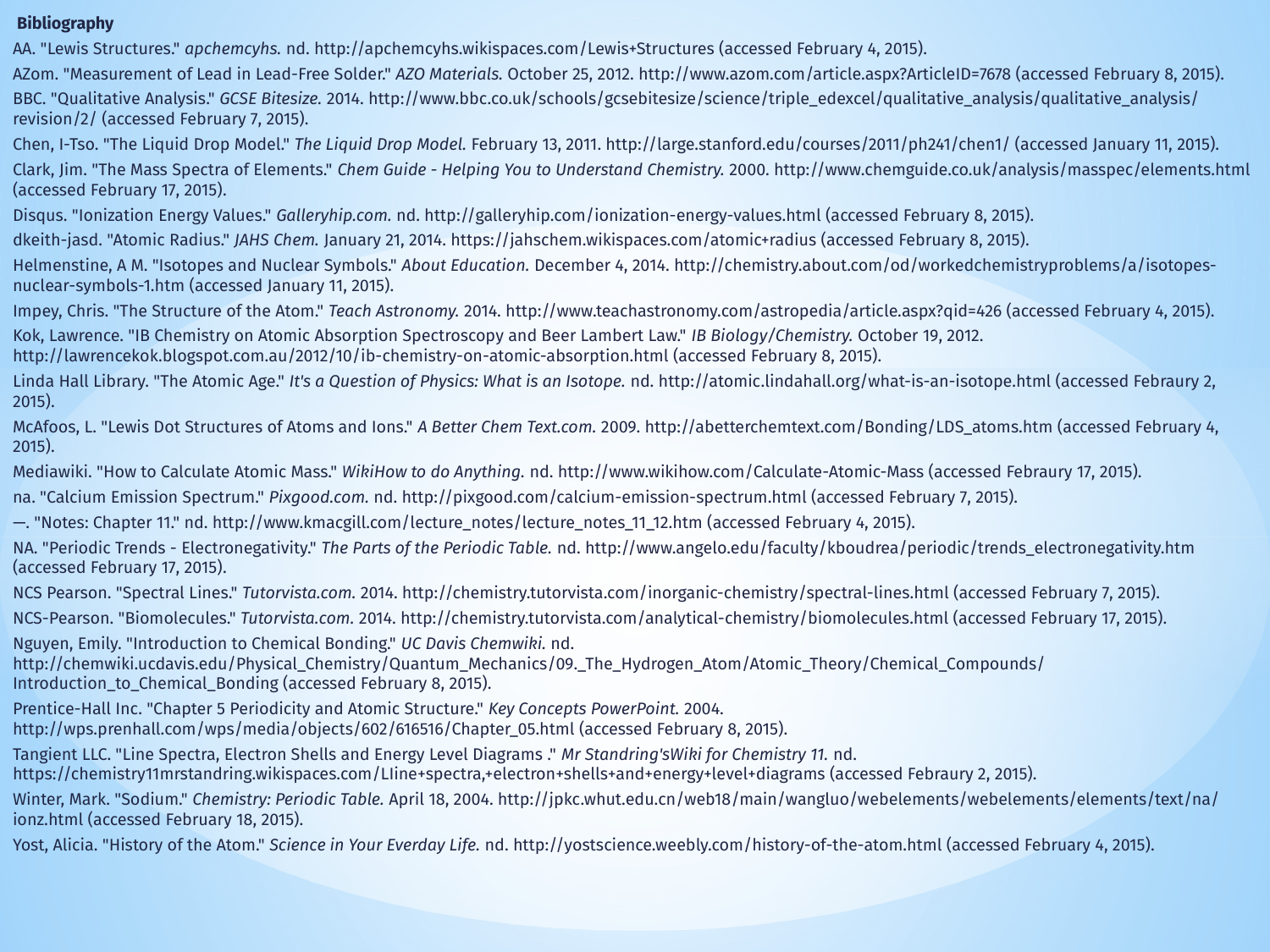

Bibliography
AA. "Lewis Structures." apchemcyhs. nd. http://apchemcyhs.wikispaces.com/Lewis+Structures (accessed February 4, 2015).
AZom. "Measurement of Lead in Lead-Free Solder." AZO Materials. October 25, 2012. http://www.azom.com/article.aspx?ArticleID=7678 (accessed February 8, 2015).
BBC. "Qualitative Analysis." GCSE Bitesize. 2014. http://www.bbc.co.uk/schools/gcsebitesize/science/triple_edexcel/qualitative_analysis/qualitative_analysis/revision/2/ (accessed February 7, 2015).
Chen, I-Tso. "The Liquid Drop Model." The Liquid Drop Model. February 13, 2011. http://large.stanford.edu/courses/2011/ph241/chen1/ (accessed January 11, 2015).
Clark, Jim. "The Mass Spectra of Elements." Chem Guide - Helping You to Understand Chemistry. 2000. http://www.chemguide.co.uk/analysis/masspec/elements.html (accessed February 17, 2015).
Disqus. "Ionization Energy Values." Galleryhip.com. nd. http://galleryhip.com/ionization-energy-values.html (accessed February 8, 2015).
dkeith-jasd. "Atomic Radius." JAHS Chem. January 21, 2014. https://jahschem.wikispaces.com/atomic+radius (accessed February 8, 2015).
Helmenstine, A M. "Isotopes and Nuclear Symbols." About Education. December 4, 2014. http://chemistry.about.com/od/workedchemistryproblems/a/isotopes-nuclear-symbols-1.htm (accessed January 11, 2015).
Impey, Chris. "The Structure of the Atom." Teach Astronomy. 2014. http://www.teachastronomy.com/astropedia/article.aspx?qid=426 (accessed February 4, 2015).
Kok, Lawrence. "IB Chemistry on Atomic Absorption Spectroscopy and Beer Lambert Law." IB Biology/Chemistry. October 19, 2012. http://lawrencekok.blogspot.com.au/2012/10/ib-chemistry-on-atomic-absorption.html (accessed February 8, 2015).
Linda Hall Library. "The Atomic Age." It's a Question of Physics: What is an Isotope. nd. http://atomic.lindahall.org/what-is-an-isotope.html (accessed Febraury 2, 2015).
McAfoos, L. "Lewis Dot Structures of Atoms and Ions." A Better Chem Text.com. 2009. http://abetterchemtext.com/Bonding/LDS_atoms.htm (accessed February 4, 2015).
Mediawiki. "How to Calculate Atomic Mass." WikiHow to do Anything. nd. http://www.wikihow.com/Calculate-Atomic-Mass (accessed Febraury 17, 2015).
na. "Calcium Emission Spectrum." Pixgood.com. nd. http://pixgood.com/calcium-emission-spectrum.html (accessed February 7, 2015).
—. "Notes: Chapter 11." nd. http://www.kmacgill.com/lecture_notes/lecture_notes_11_12.htm (accessed February 4, 2015).
NA. "Periodic Trends - Electronegativity." The Parts of the Periodic Table. nd. http://www.angelo.edu/faculty/kboudrea/periodic/trends_electronegativity.htm (accessed February 17, 2015).
NCS Pearson. "Spectral Lines." Tutorvista.com. 2014. http://chemistry.tutorvista.com/inorganic-chemistry/spectral-lines.html (accessed February 7, 2015).
NCS-Pearson. "Biomolecules." Tutorvista.com. 2014. http://chemistry.tutorvista.com/analytical-chemistry/biomolecules.html (accessed February 17, 2015).
Nguyen, Emily. "Introduction to Chemical Bonding." UC Davis Chemwiki. nd. http://chemwiki.ucdavis.edu/Physical_Chemistry/Quantum_Mechanics/09._The_Hydrogen_Atom/Atomic_Theory/Chemical_Compounds/Introduction_to_Chemical_Bonding (accessed February 8, 2015).
Prentice-Hall Inc. "Chapter 5 Periodicity and Atomic Structure." Key Concepts PowerPoint. 2004. http://wps.prenhall.com/wps/media/objects/602/616516/Chapter_05.html (accessed February 8, 2015).
Tangient LLC. "Line Spectra, Electron Shells and Energy Level Diagrams ." Mr Standring'sWiki for Chemistry 11. nd. https://chemistry11mrstandring.wikispaces.com/LIine+spectra,+electron+shells+and+energy+level+diagrams (accessed Febraury 2, 2015).
Winter, Mark. "Sodium." Chemistry: Periodic Table. April 18, 2004. http://jpkc.whut.edu.cn/web18/main/wangluo/webelements/webelements/elements/text/na/ionz.html (accessed February 18, 2015).
Yost, Alicia. "History of the Atom." Science in Your Everday Life. nd. http://yostscience.weebly.com/history-of-the-atom.html (accessed February 4, 2015).